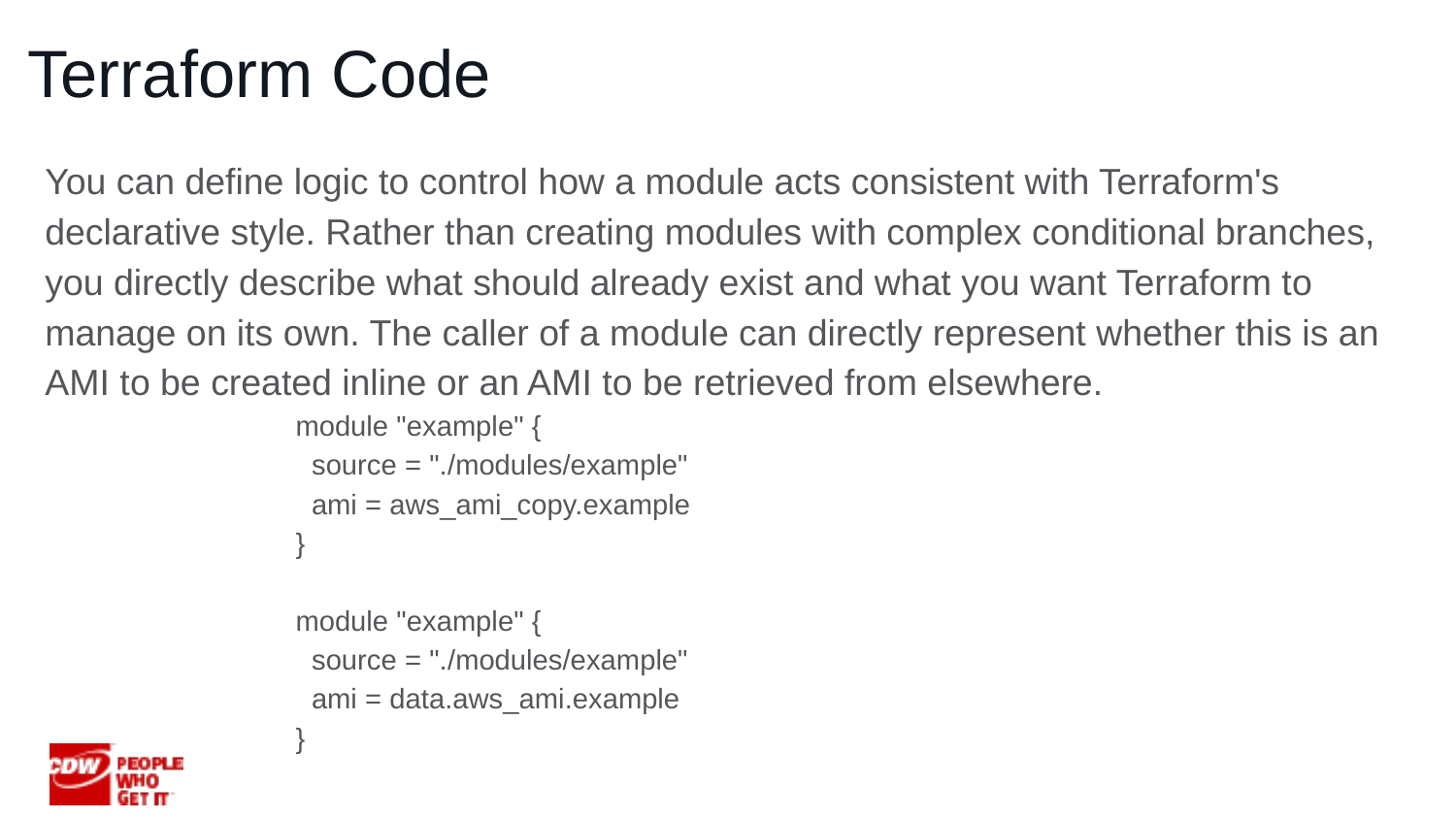

# Terraform Code
You can define logic to control how a module acts consistent with Terraform's declarative style. Rather than creating modules with complex conditional branches, you directly describe what should already exist and what you want Terraform to manage on its own. The caller of a module can directly represent whether this is an AMI to be created inline or an AMI to be retrieved from elsewhere.
    module "example" {
      source = "./modules/example"
      ami = aws_ami_copy.example
    }

    module "example" {
      source = "./modules/example"
      ami = data.aws_ami.example
    }